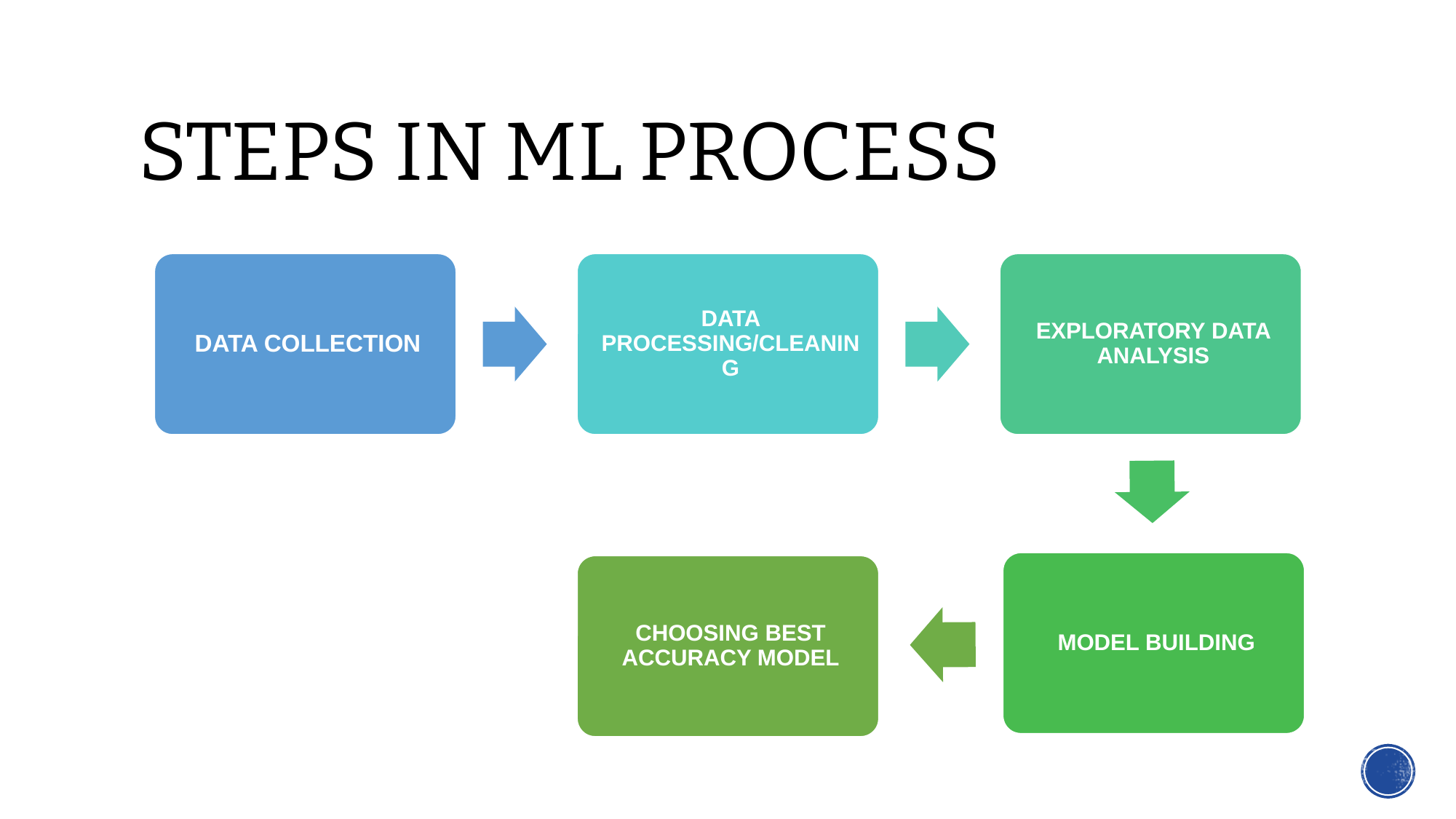

# Steps in ML Process
DATA COLLECTION

DATA PROCESSING/CLEANING

EXPLORATORY DATA ANALYSIS

MODEL BUILDING

CHOOSING BEST ACCURACY MODEL